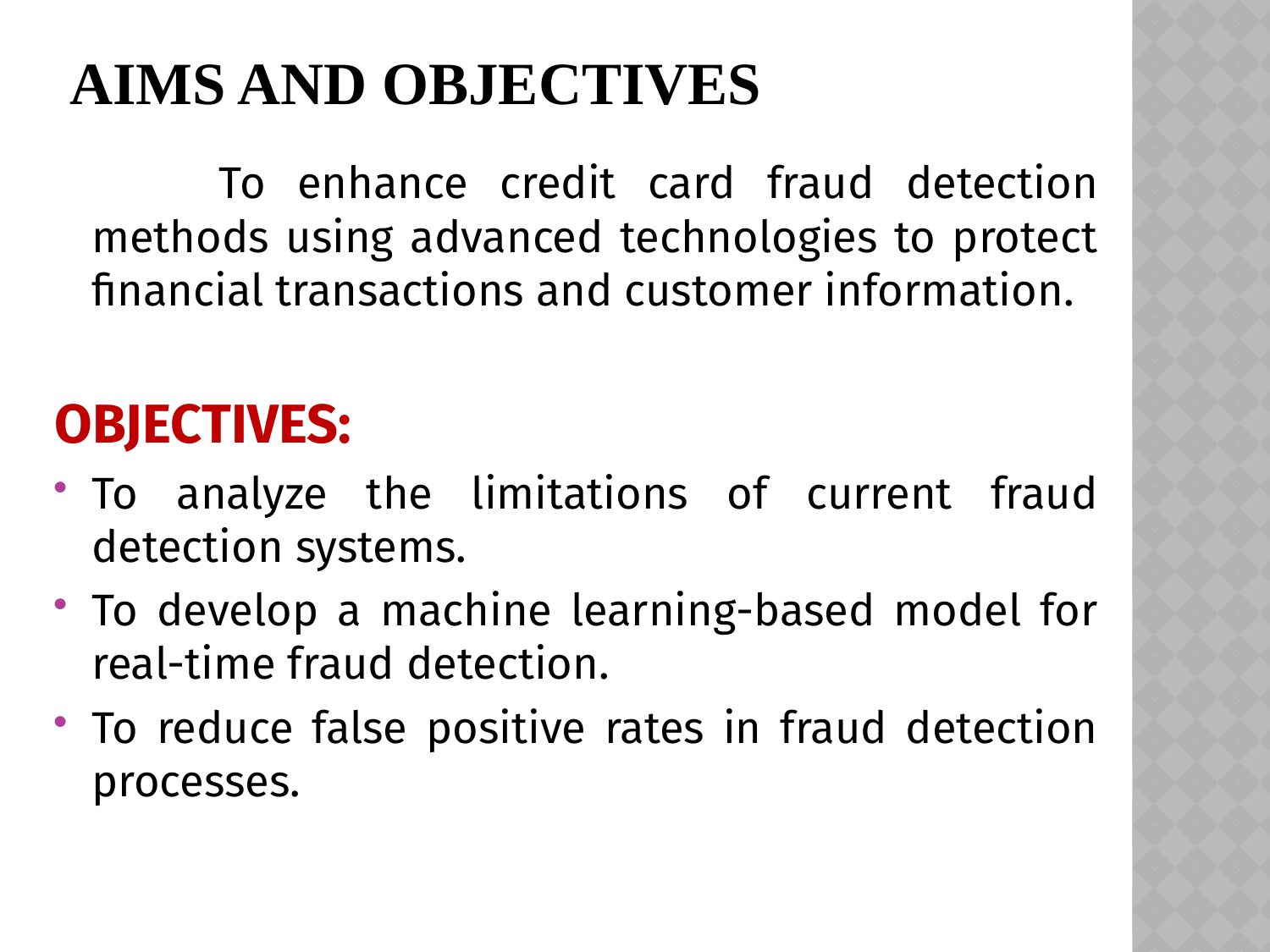

# Aims and Objectives
	    To enhance credit card fraud detection methods using advanced technologies to protect financial transactions and customer information.

OBJECTIVES:
To analyze the limitations of current fraud detection systems.
To develop a machine learning-based model for real-time fraud detection.
To reduce false positive rates in fraud detection processes.